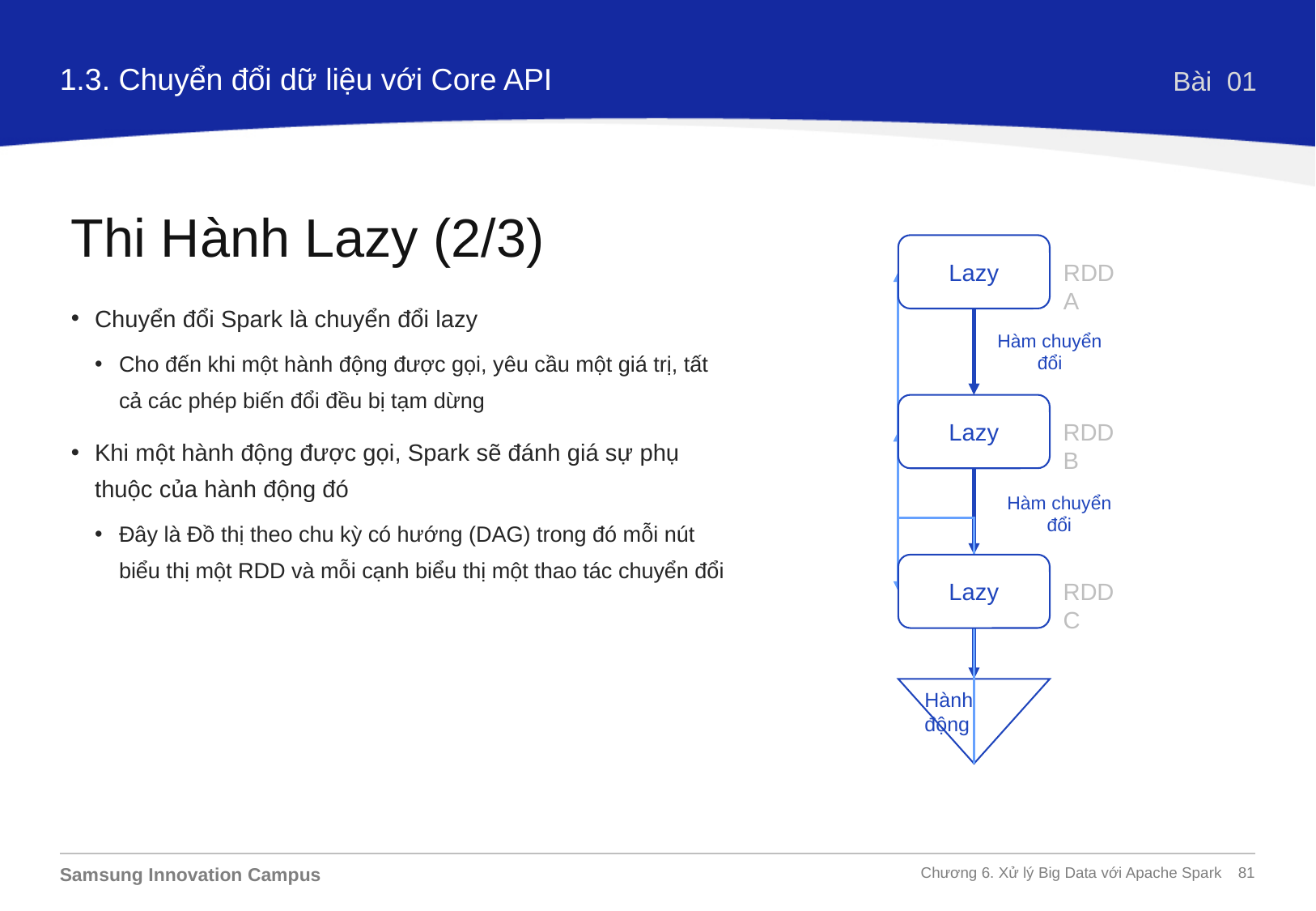

1.3. Chuyển đổi dữ liệu với Core API
Bài  01
Thi Hành Lazy (2/3)
Lazy
RDD A
RDD B
RDD C
Hàm chuyển đổi
Lazy
Hàm chuyển đổi
Lazy

Hành động
Chuyển đổi Spark là chuyển đổi lazy
Cho đến khi một hành động được gọi, yêu cầu một giá trị, tất cả các phép biến đổi đều bị tạm dừng
Khi một hành động được gọi, Spark sẽ đánh giá sự phụ thuộc của hành động đó
Đây là Đồ thị theo chu kỳ có hướng (DAG) trong đó mỗi nút biểu thị một RDD và mỗi cạnh biểu thị một thao tác chuyển đổi